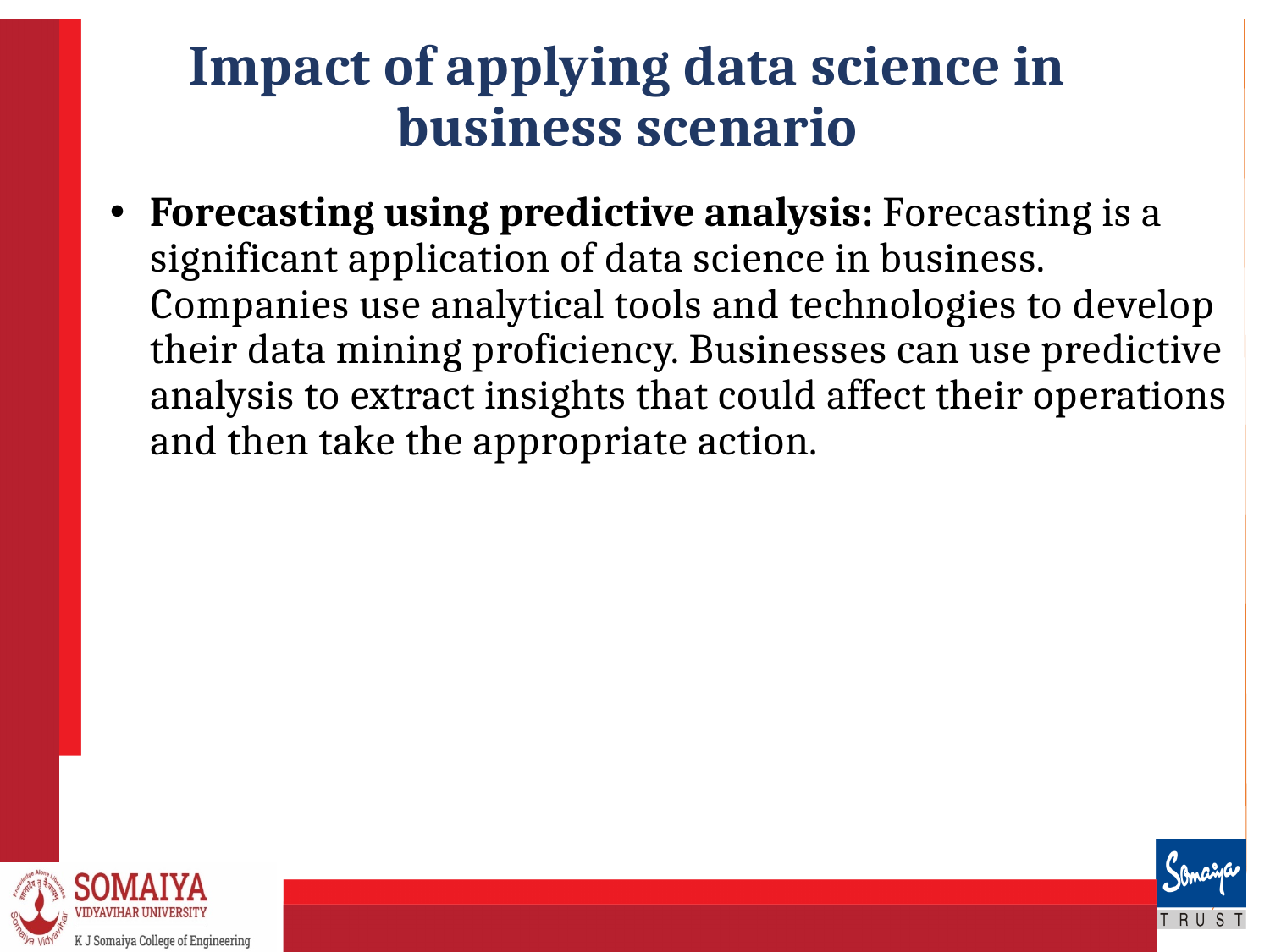

# Impact of applying data science in business scenario
Forecasting using predictive analysis: Forecasting is a significant application of data science in business. Companies use analytical tools and technologies to develop their data mining proficiency. Businesses can use predictive analysis to extract insights that could affect their operations and then take the appropriate action.